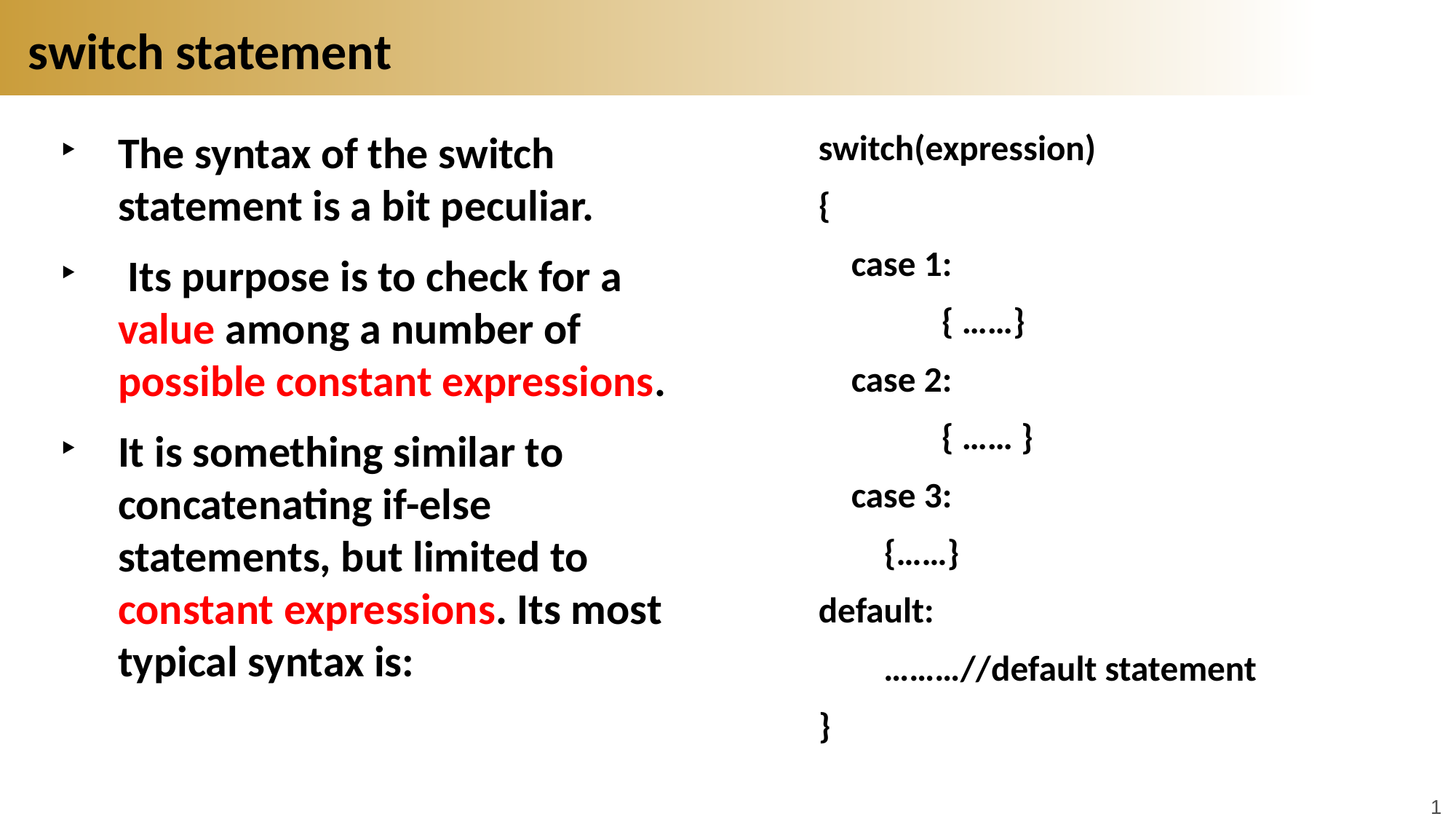

# switch statement
The syntax of the switch statement is a bit peculiar.
 Its purpose is to check for a value among a number of possible constant expressions.
It is something similar to concatenating if-else statements, but limited to constant expressions. Its most typical syntax is:
switch(expression)
{
    case 1:
               { ……}
    case 2:
               { …… }
    case 3:
        {……}
default:
        ………//default statement
}

17